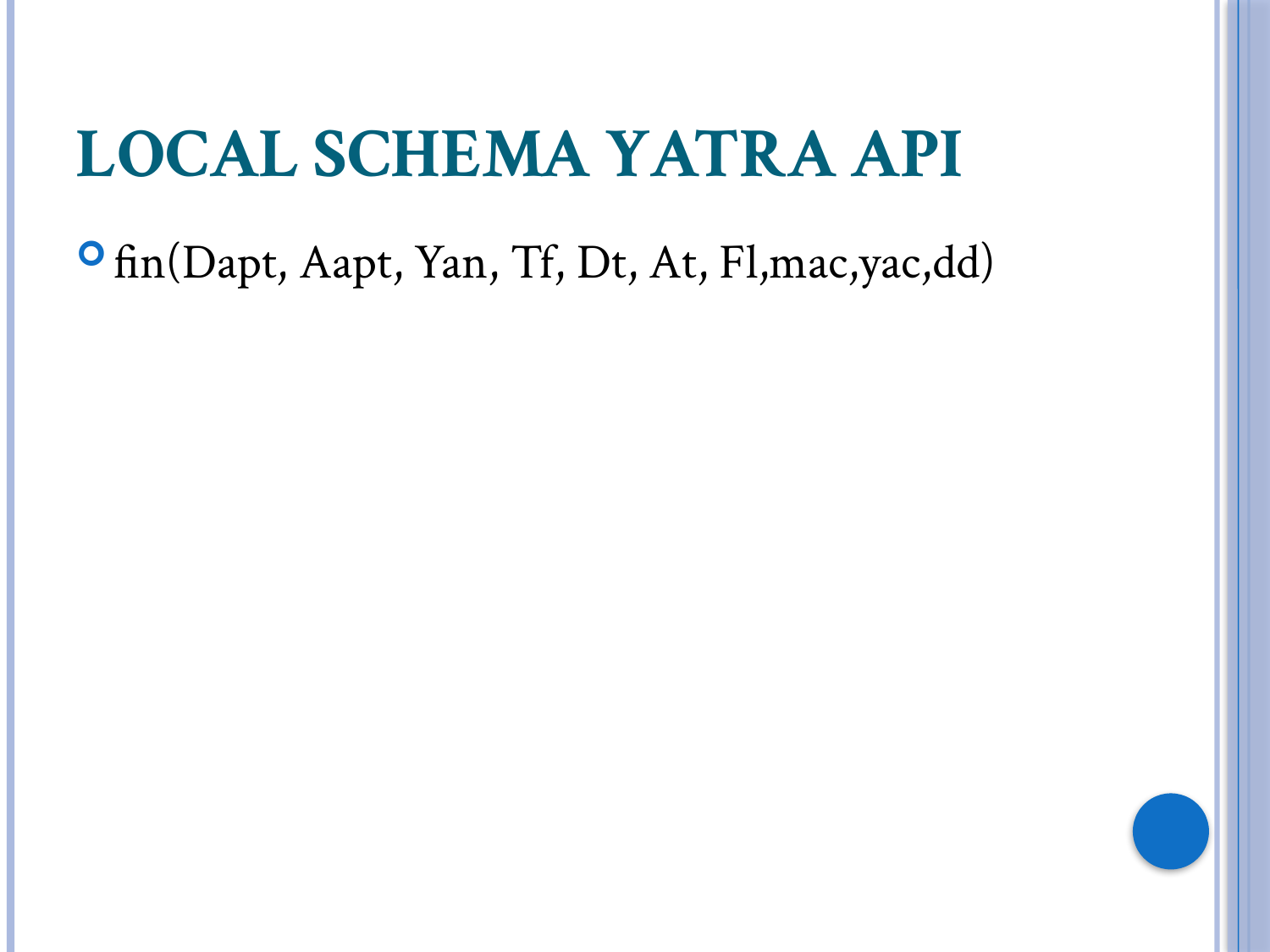

# Local Schema Yatra API
fin(Dapt, Aapt, Yan, Tf, Dt, At, Fl,mac,yac,dd)